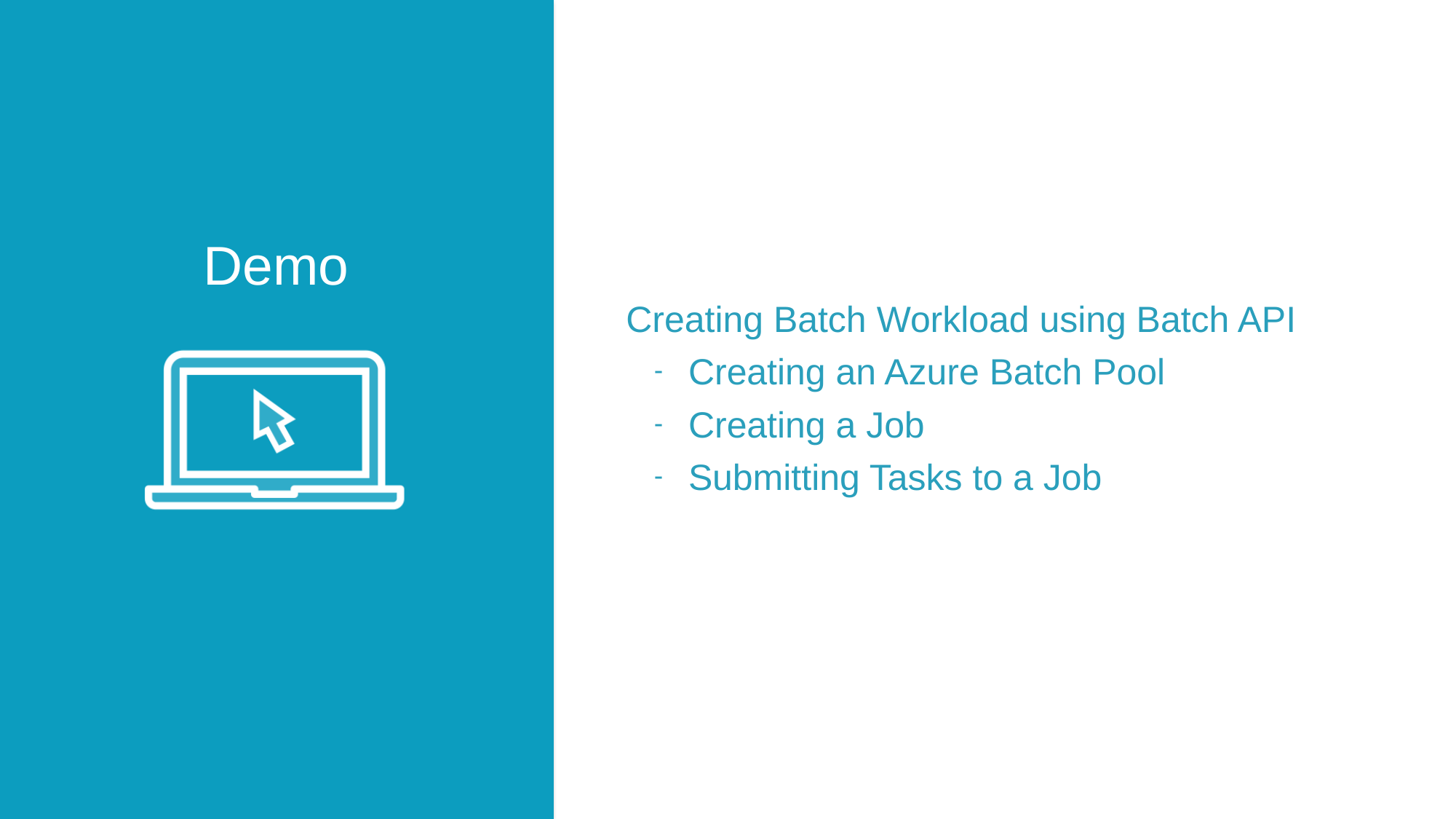

Creating Batch Workload using Batch API
Creating an Azure Batch Pool
Creating a Job
Submitting Tasks to a Job